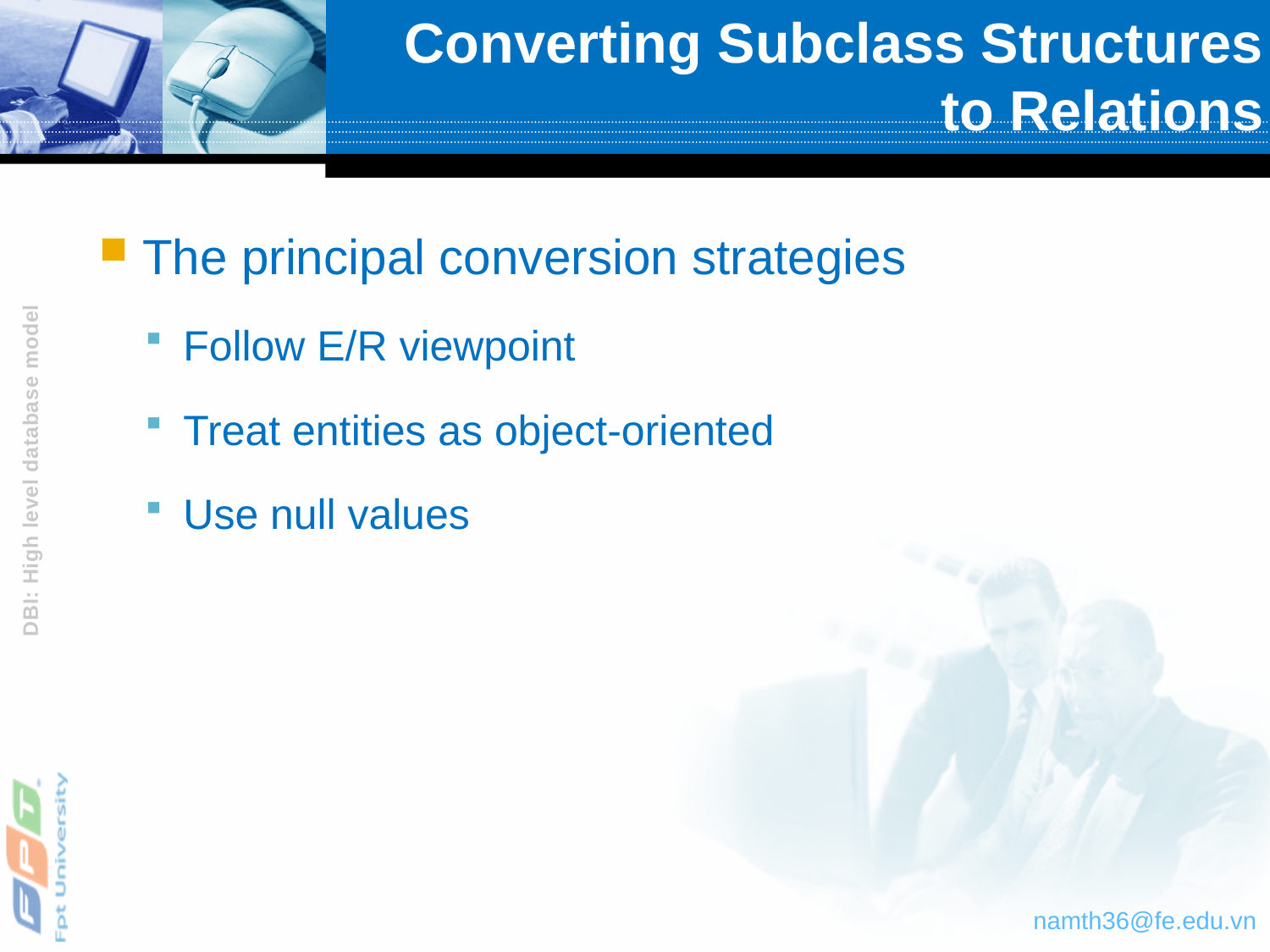

# Converting Subclass Structures to Relations
The principal conversion strategies
Follow E/R viewpoint
Treat entities as object-oriented
Use null values